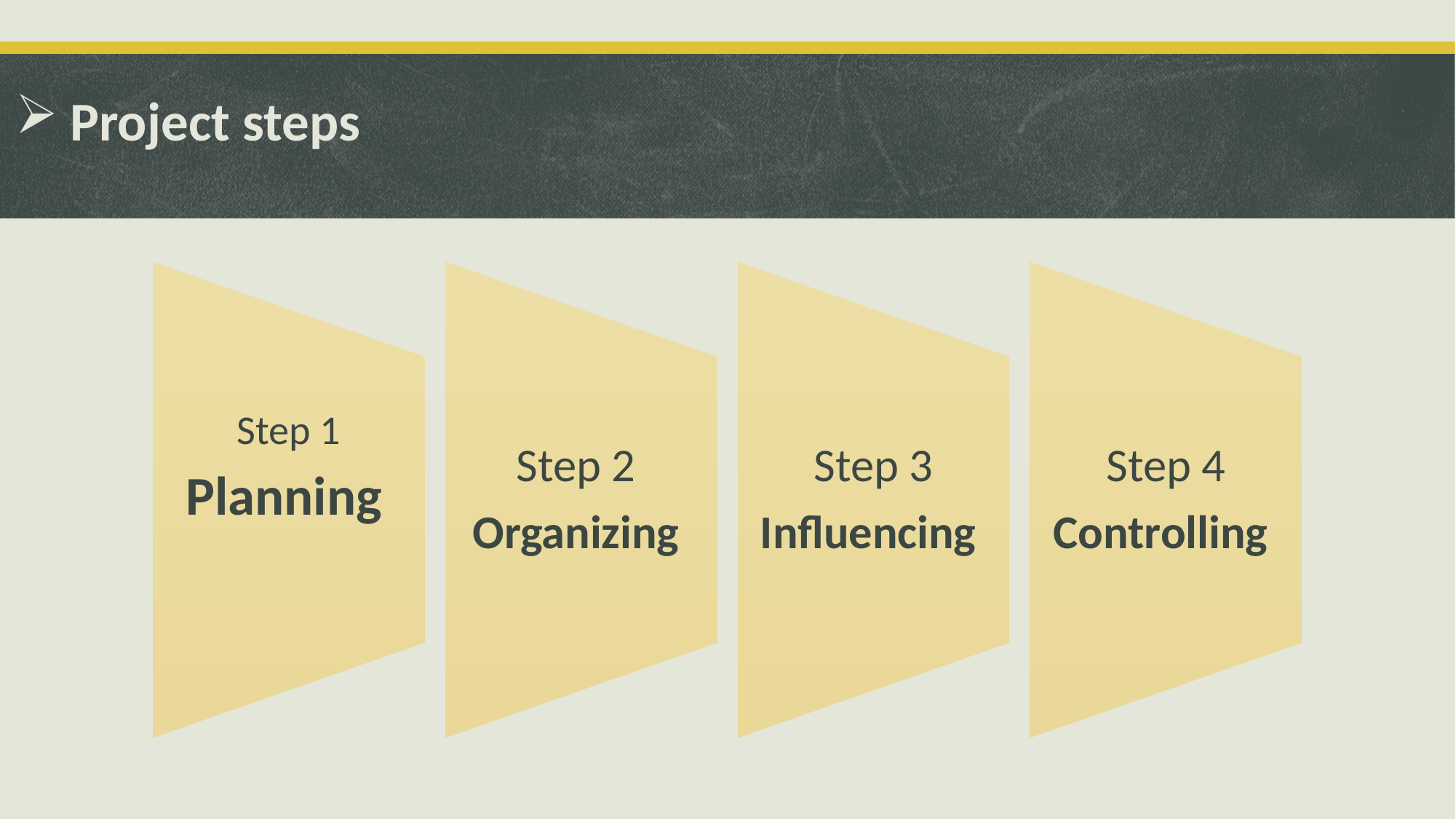

# Project steps
Step 1
Planning

Step 2
Organizing
Step 3
Influencing
Step 4
Controlling